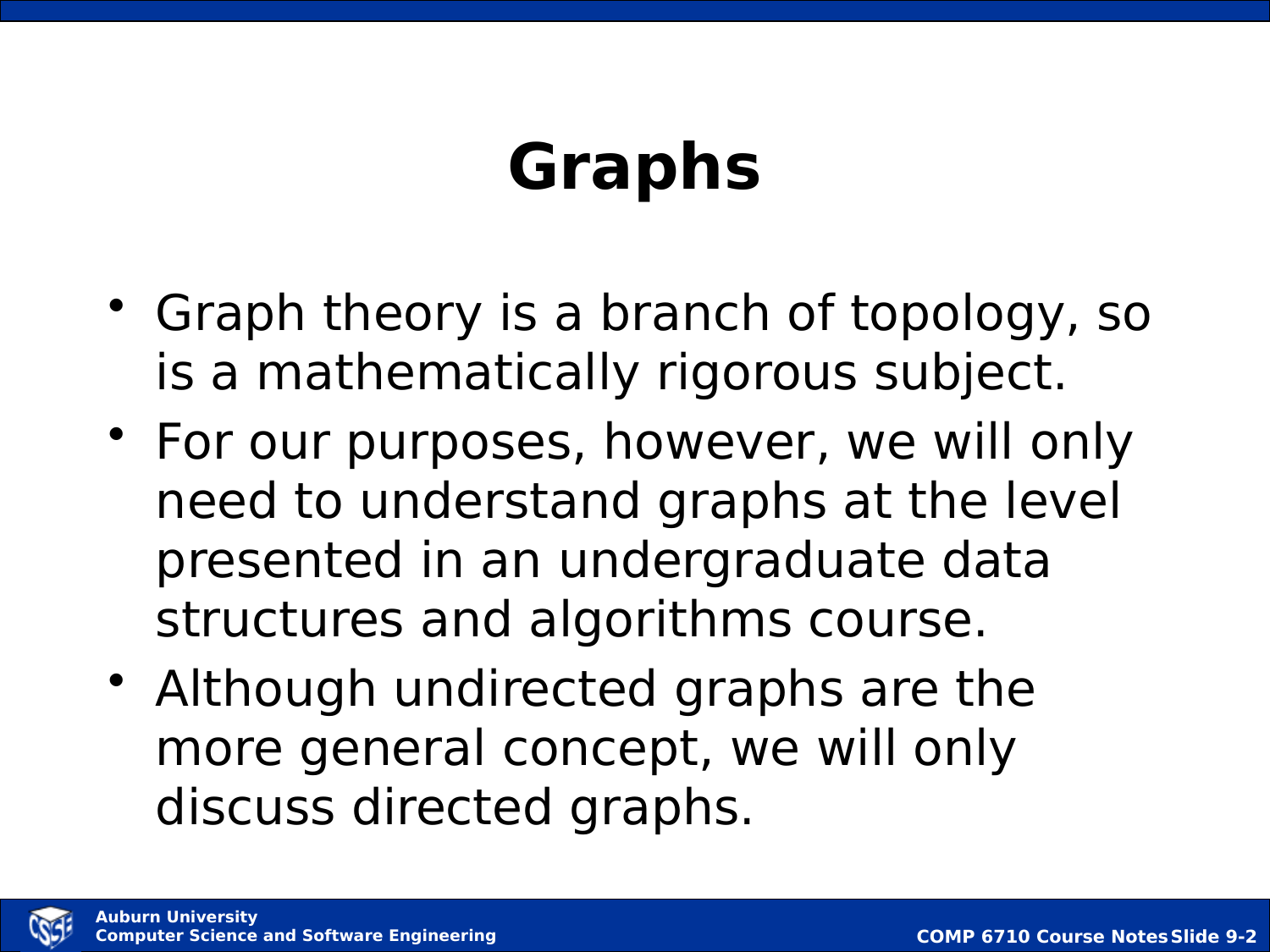

# Graphs
Graph theory is a branch of topology, so is a mathematically rigorous subject.
For our purposes, however, we will only need to understand graphs at the level presented in an undergraduate data structures and algorithms course.
Although undirected graphs are the more general concept, we will only discuss directed graphs.